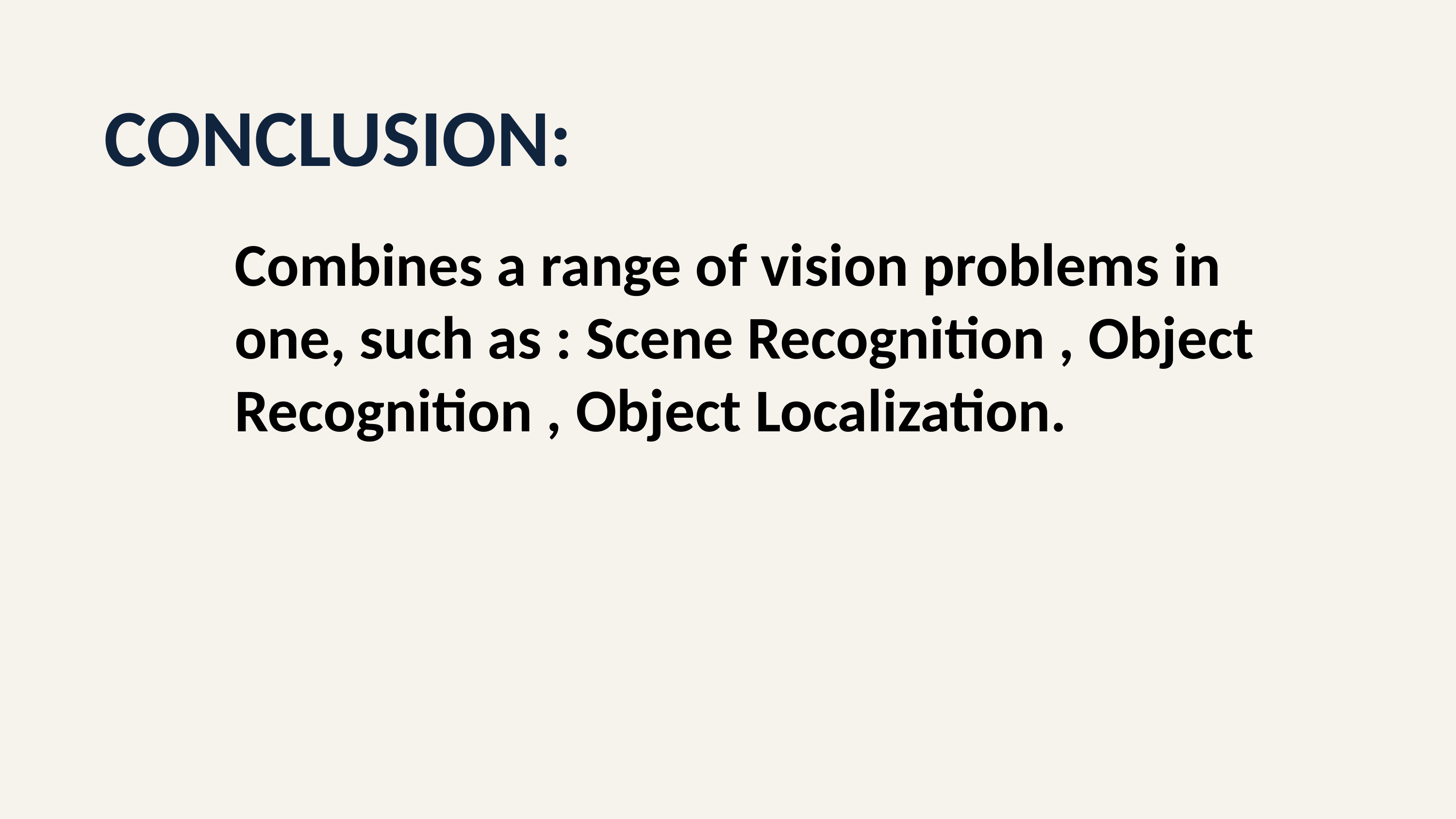

CONCLUSION:
Combines a range of vision problems in one, such as : Scene Recognition , Object Recognition , Object Localization.